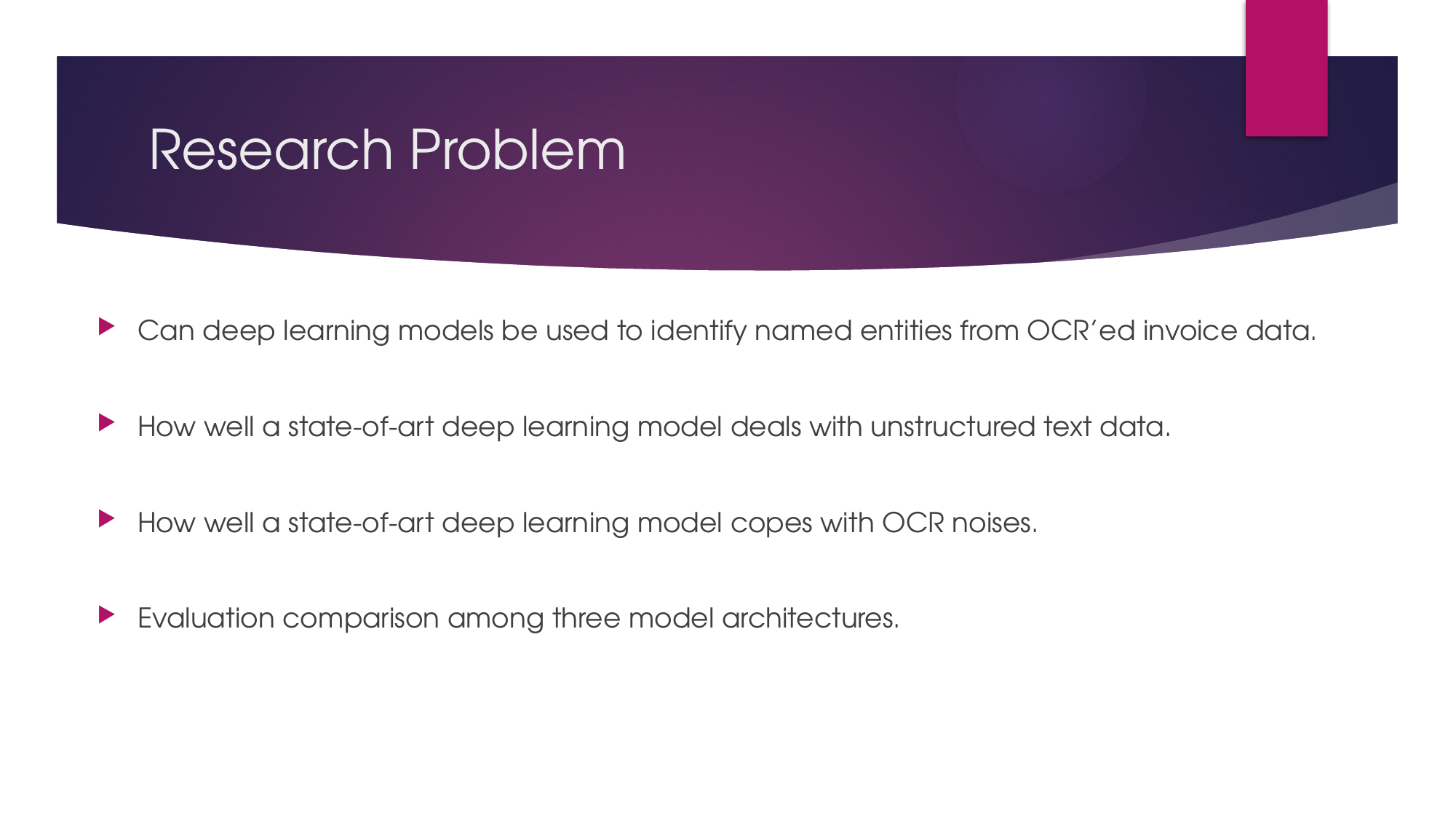

# Research Problem
Can deep learning models be used to identify named entities from OCR’ed invoice data.

How well a state-of-art deep learning model deals with unstructured text data.

How well a state-of-art deep learning model copes with OCR noises.

Evaluation comparison among three model architectures.